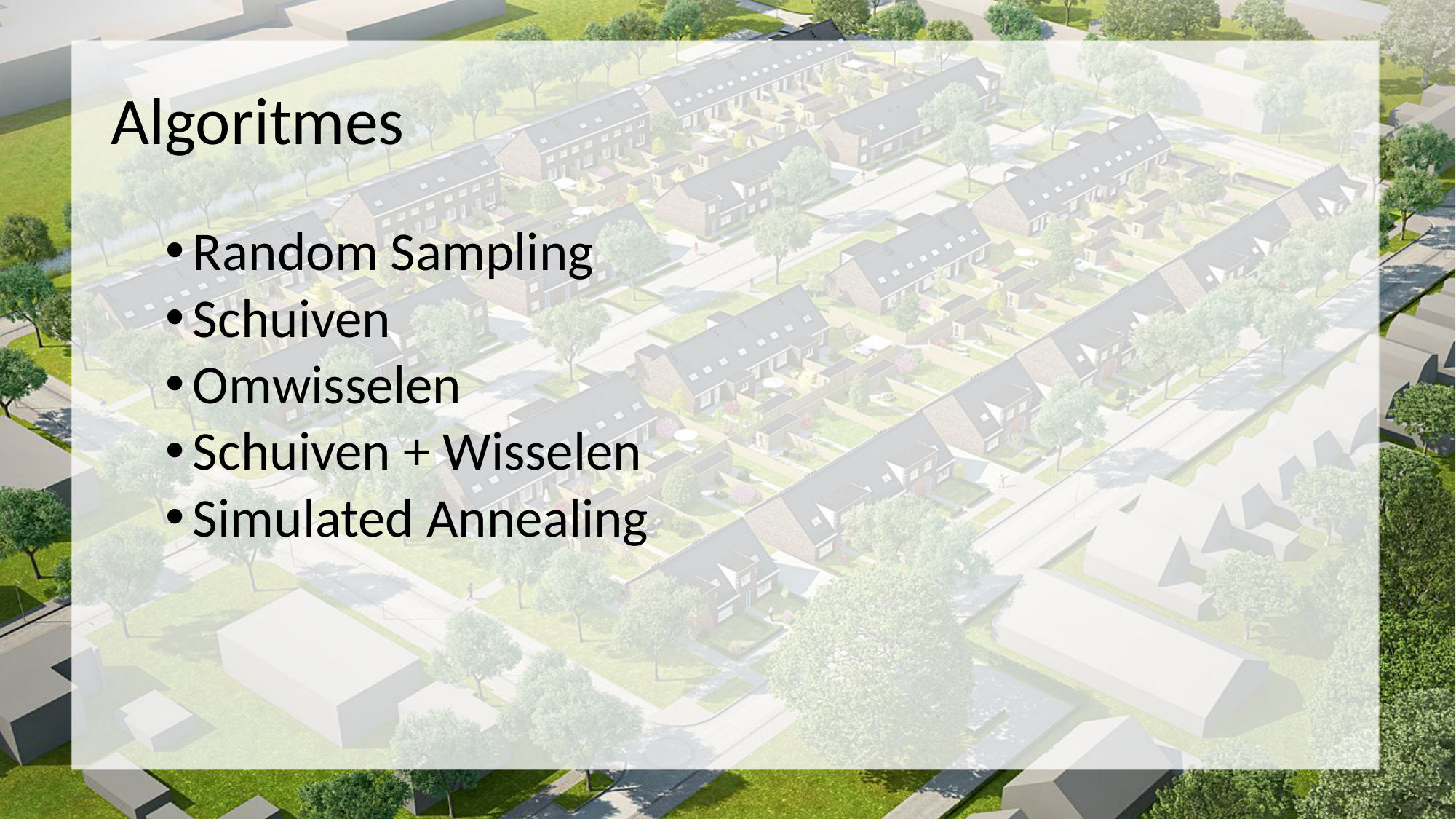

# Algoritmes
Random Sampling
Schuiven
Omwisselen
Schuiven + Wisselen
Simulated Annealing